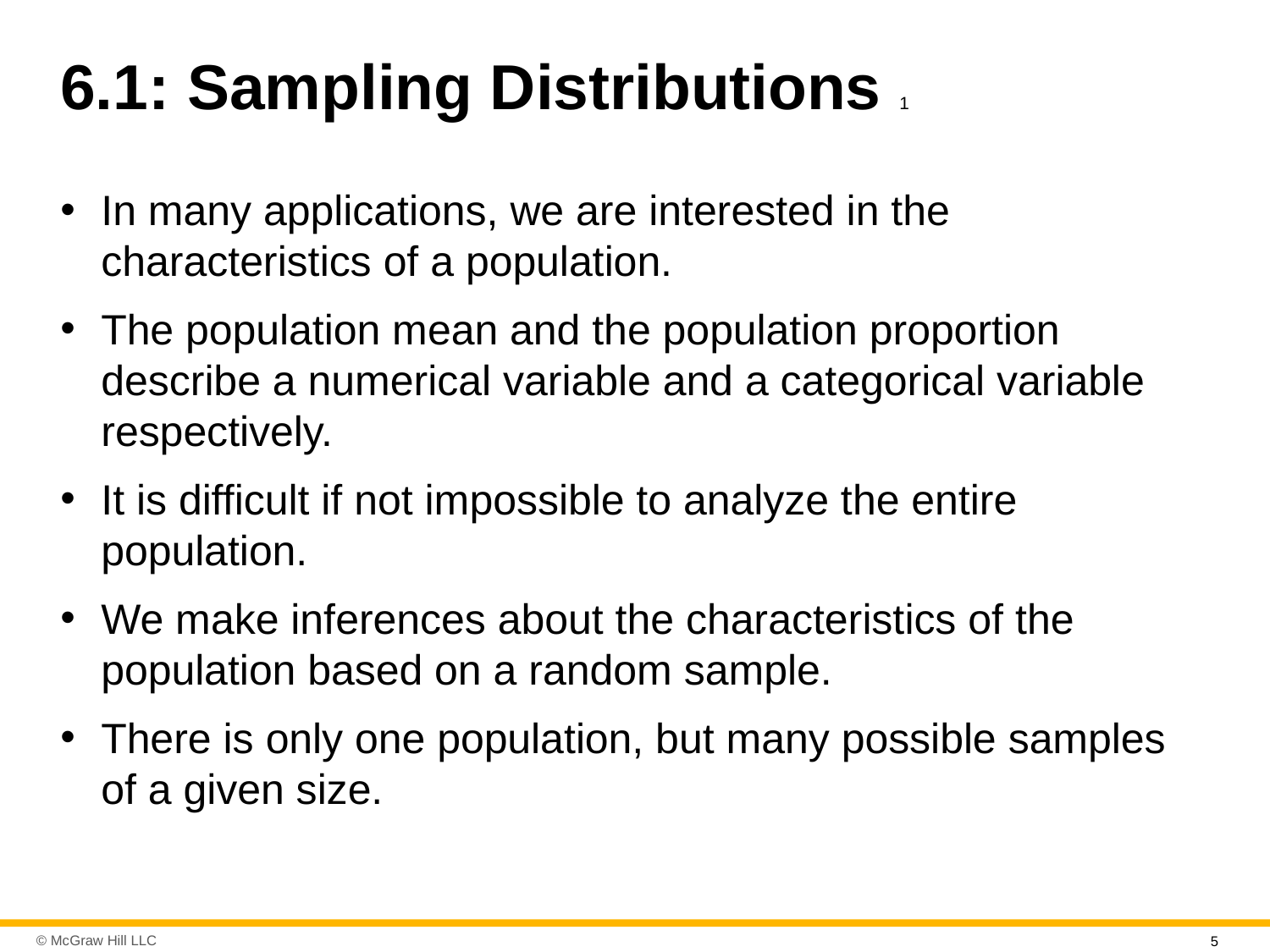

# 6.1: Sampling Distributions 1
In many applications, we are interested in the characteristics of a population.
The population mean and the population proportion describe a numerical variable and a categorical variable respectively.
It is difficult if not impossible to analyze the entire population.
We make inferences about the characteristics of the population based on a random sample.
There is only one population, but many possible samples of a given size.
5